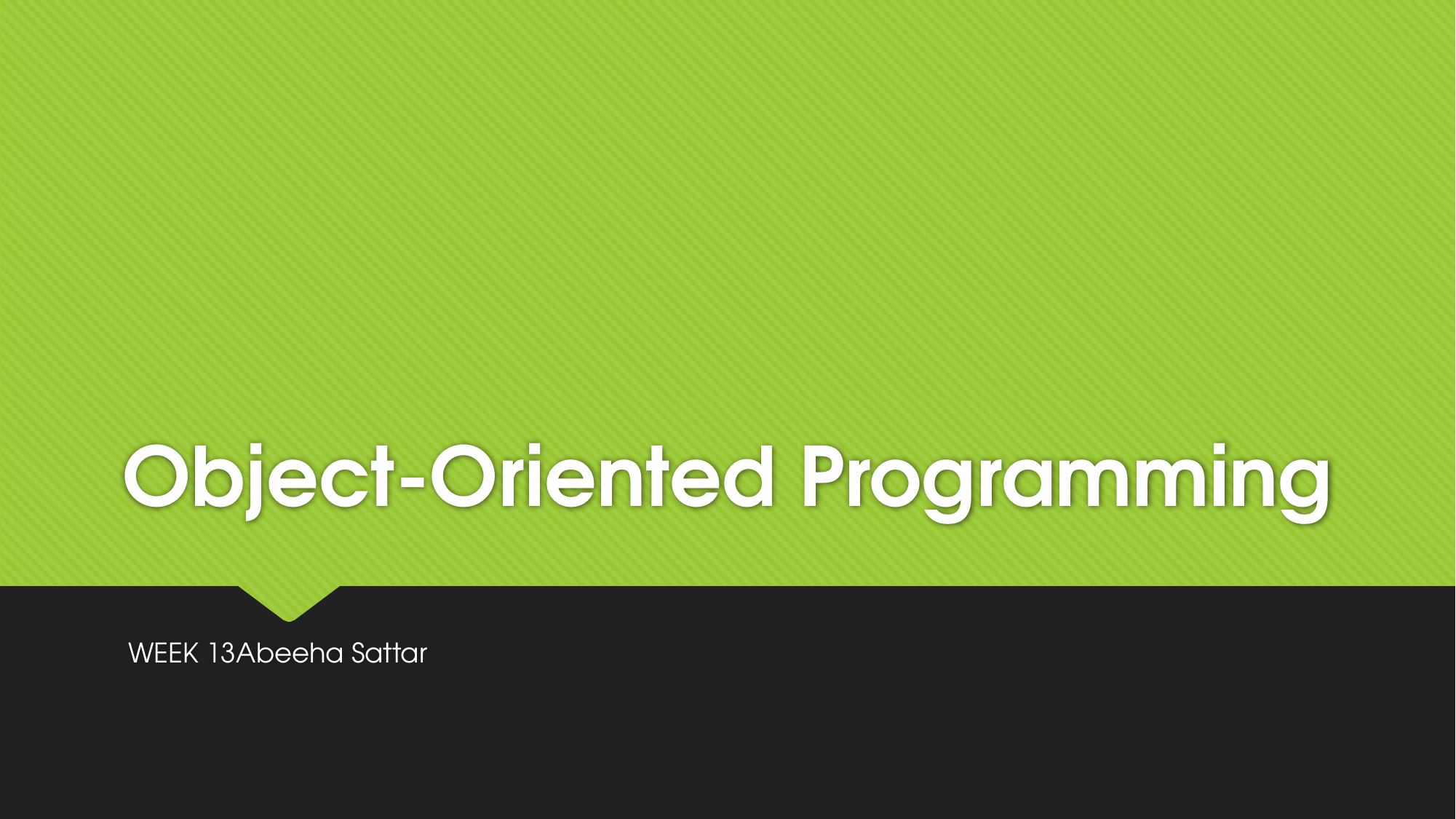

# Object-Oriented Programming
WEEK 13																		Abeeha Sattar